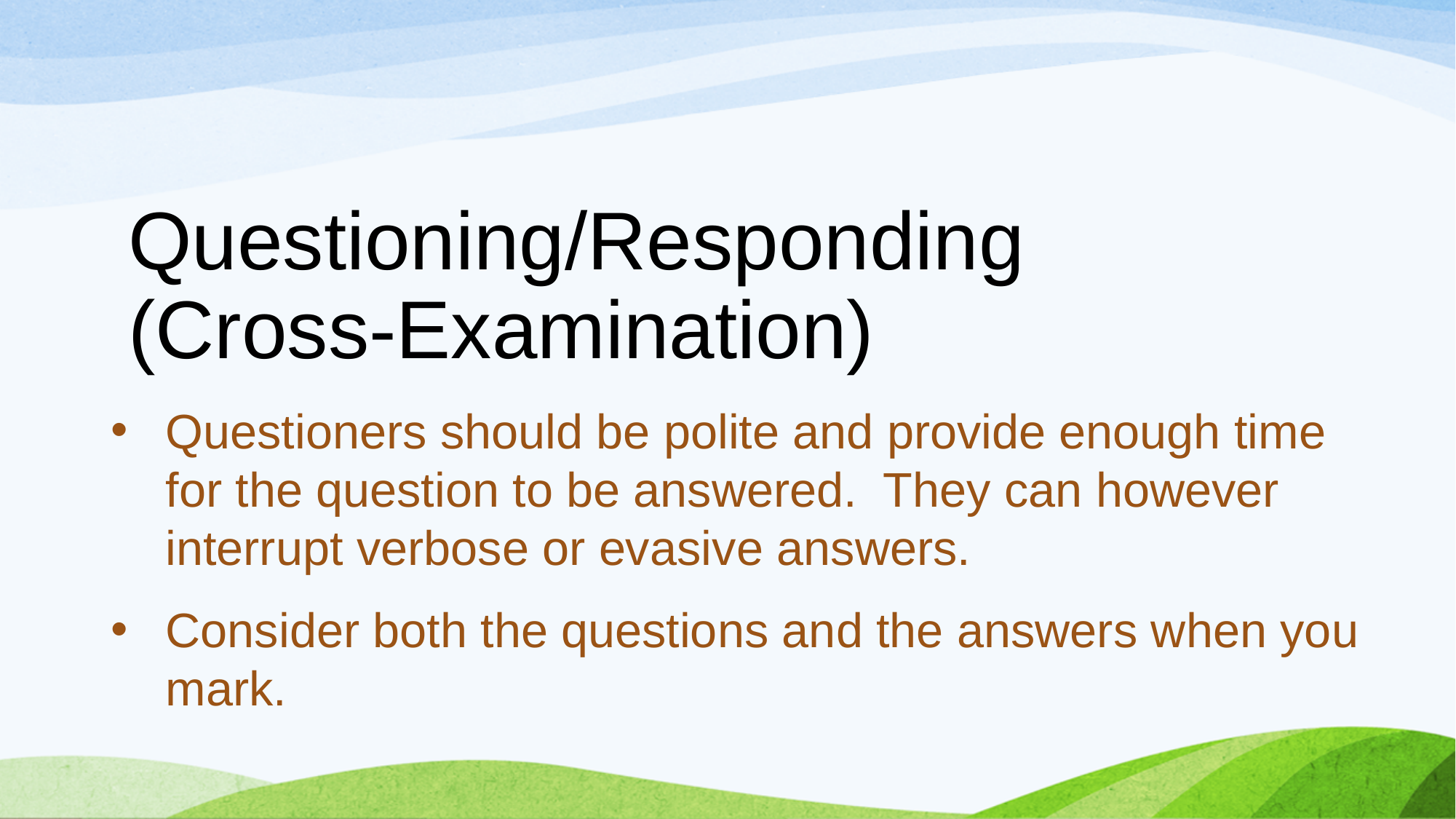

# Questioning/Responding (Cross-Examination)
Questioners should be polite and provide enough time for the question to be answered.  They can however interrupt verbose or evasive answers.
Consider both the questions and the answers when you mark.